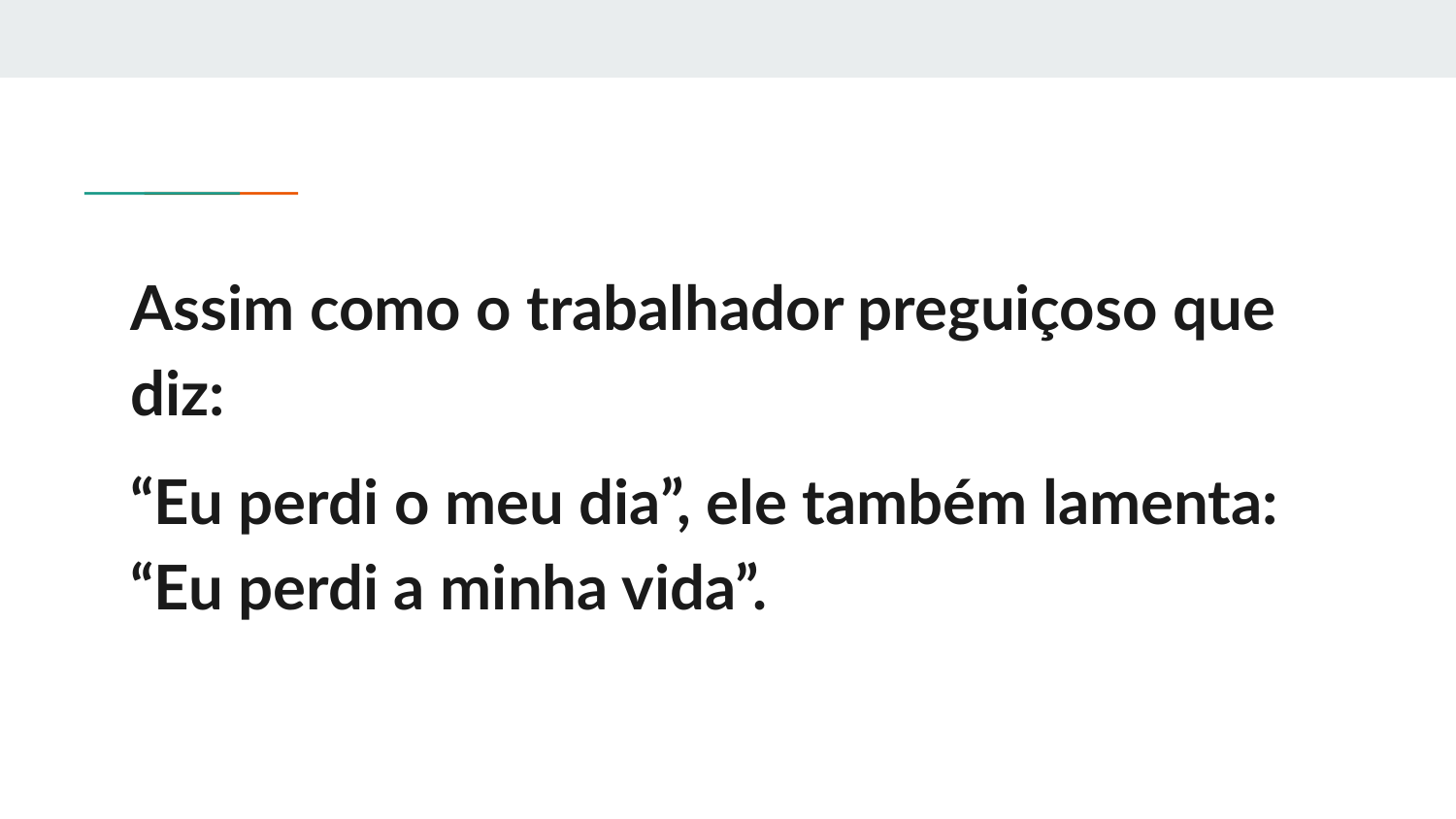

Assim como o trabalhador preguiçoso que diz:
“Eu perdi o meu dia”, ele também lamenta: “Eu perdi a minha vida”.